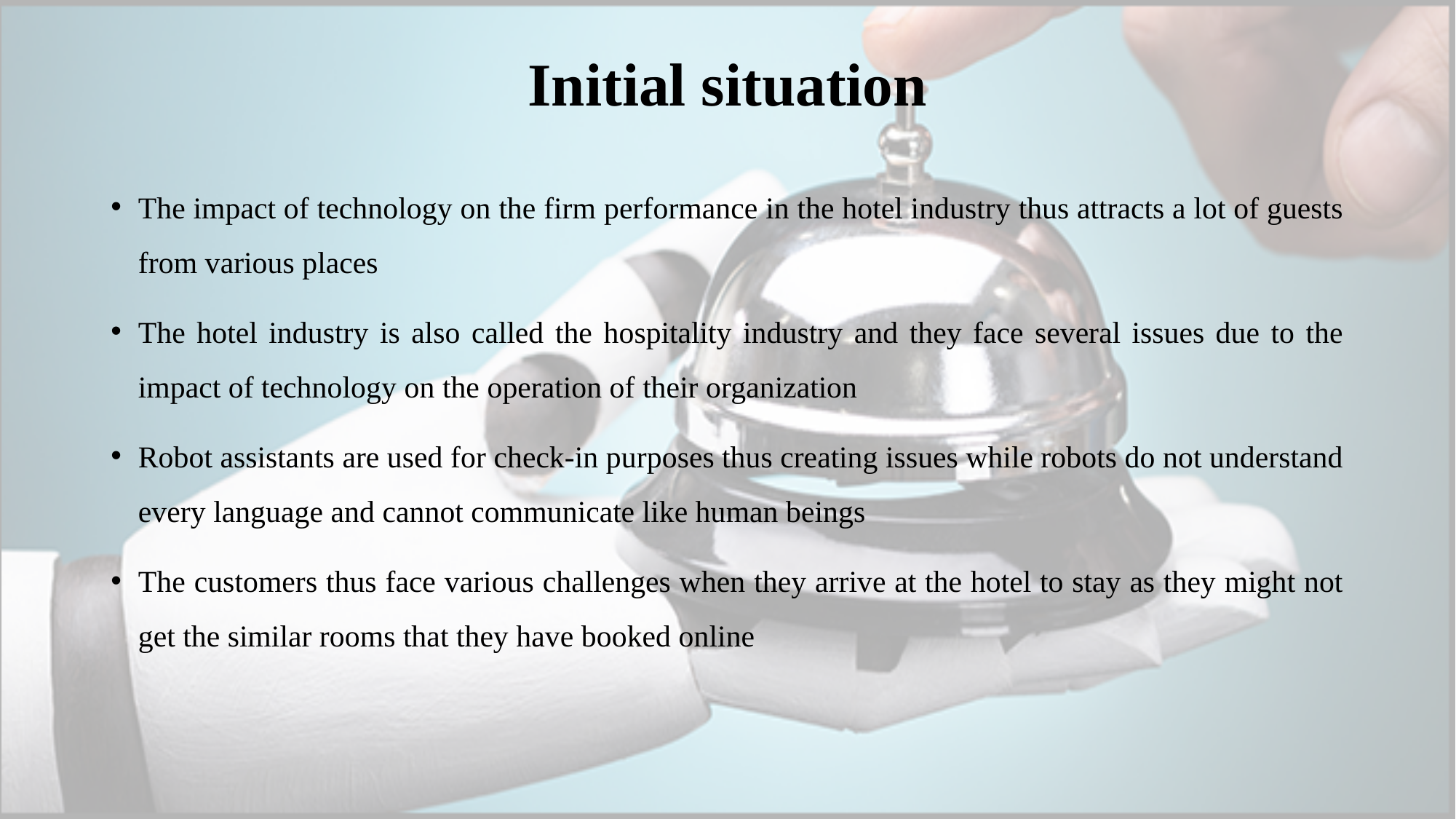

# Initial situation
The impact of technology on the firm performance in the hotel industry thus attracts a lot of guests from various places
The hotel industry is also called the hospitality industry and they face several issues due to the impact of technology on the operation of their organization
Robot assistants are used for check-in purposes thus creating issues while robots do not understand every language and cannot communicate like human beings
The customers thus face various challenges when they arrive at the hotel to stay as they might not get the similar rooms that they have booked online